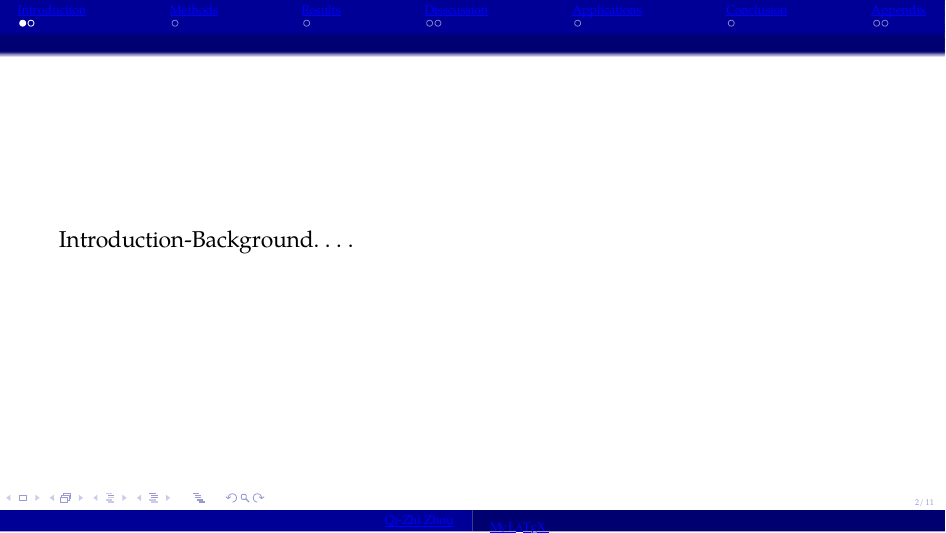

Introduction
Methods
Results
Disscussion
Applications
Conclusion
Appendix

Introduction-Background. . . .

2/ 11

Qi-Zhi Zhou
My LATEX slide